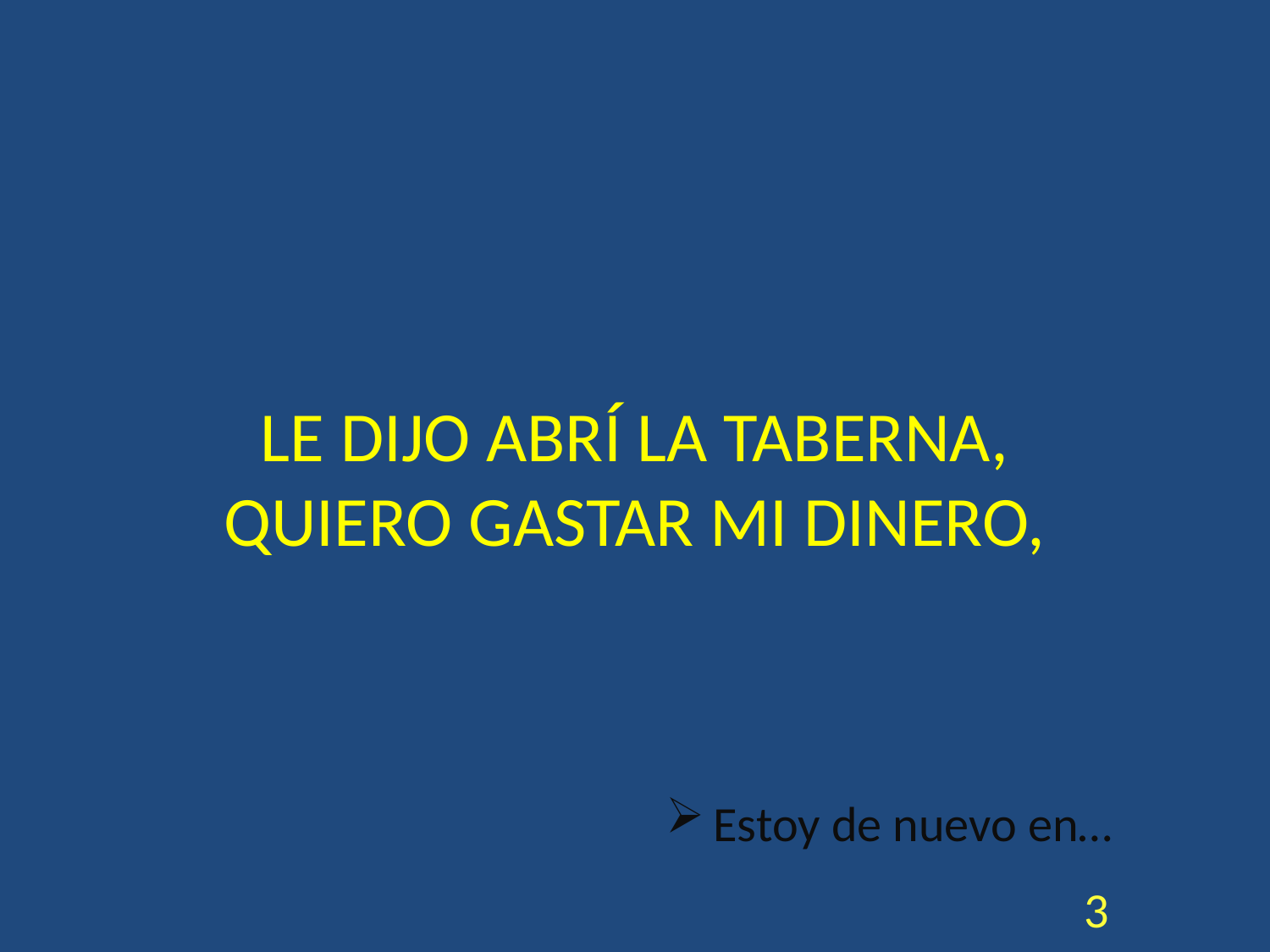

LE DIJO ABRÍ LA TABERNA,
QUIERO GASTAR MI DINERO,
Estoy de nuevo en…
3